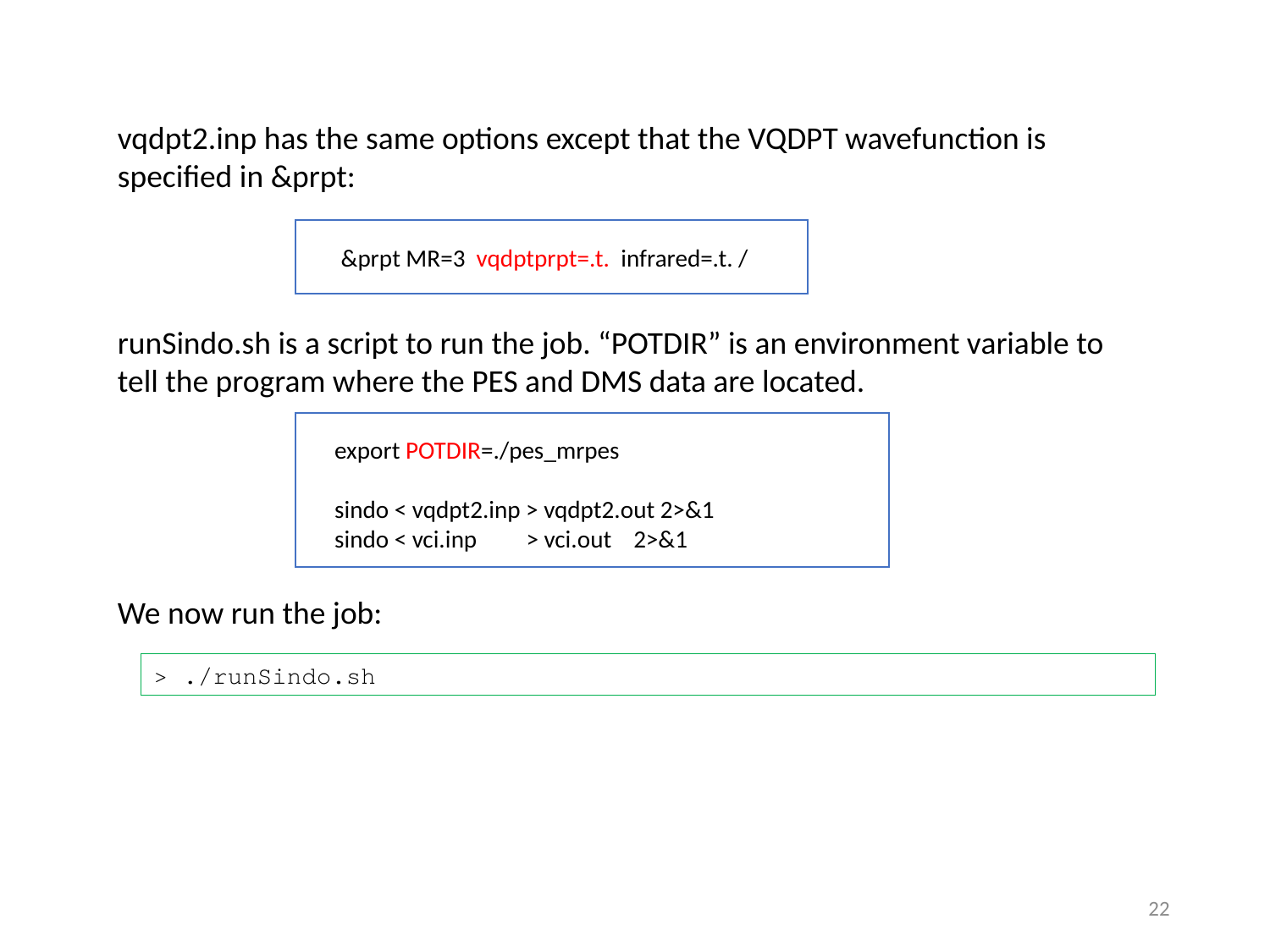

vqdpt2.inp has the same options except that the VQDPT wavefunction is specified in &prpt:

&prpt MR=3  vqdptprpt=.t.  infrared=.t. /
runSindo.sh is a script to run the job. “POTDIR” is an environment variable to tell the program where the PES and DMS data are located.

export POTDIR=./pes_mrpes

sindo < vqdpt2.inp > vqdpt2.out 2>&1
sindo < vci.inp         > vci.out    2>&1
We now run the job:
> ./runSindo.sh
22